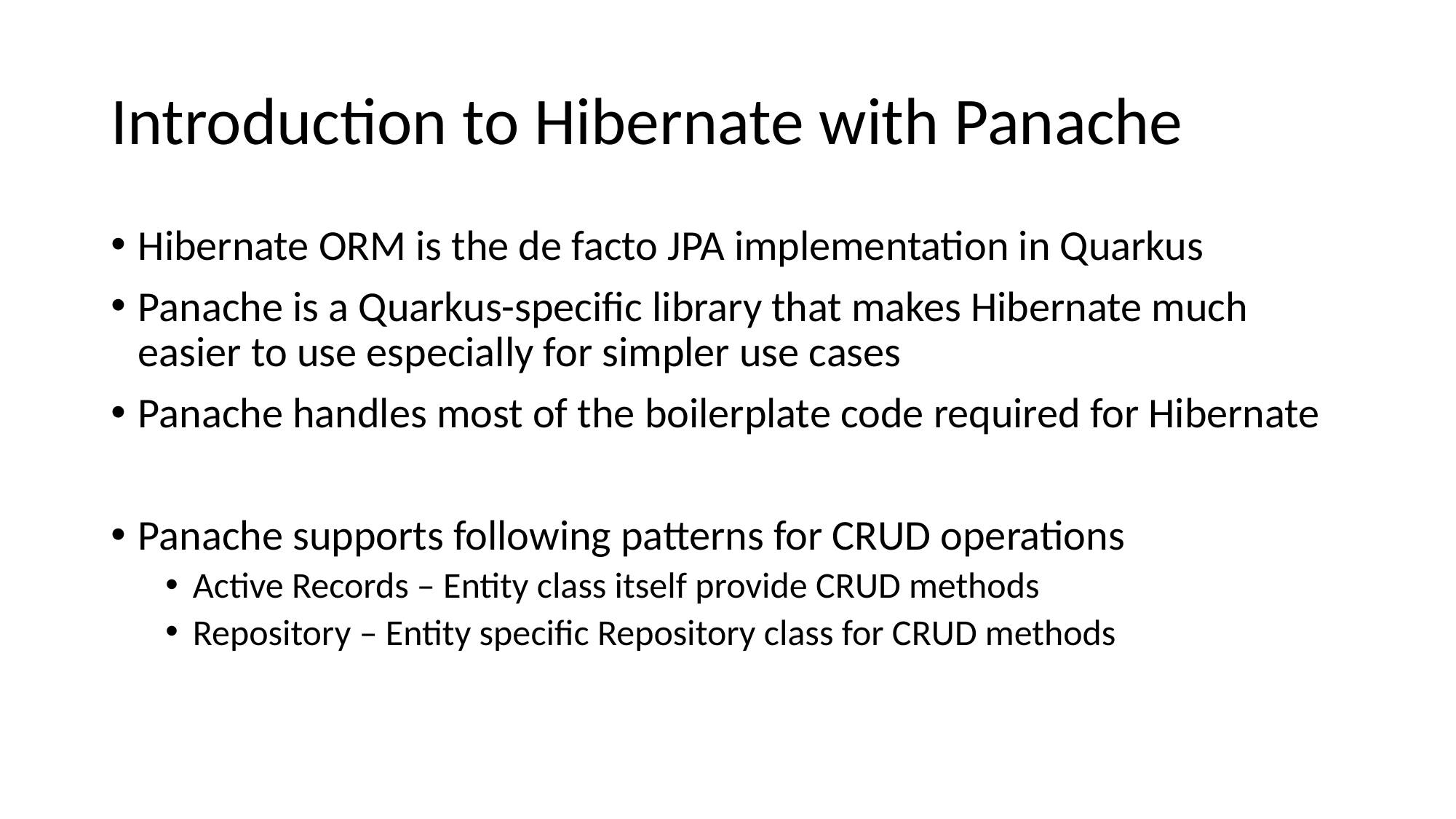

# Introduction to Hibernate with Panache
Hibernate ORM is the de facto JPA implementation in Quarkus
Panache is a Quarkus-specific library that makes Hibernate much easier to use especially for simpler use cases
Panache handles most of the boilerplate code required for Hibernate

Panache supports following patterns for CRUD operations
Active Records – Entity class itself provide CRUD methods
Repository – Entity specific Repository class for CRUD methods